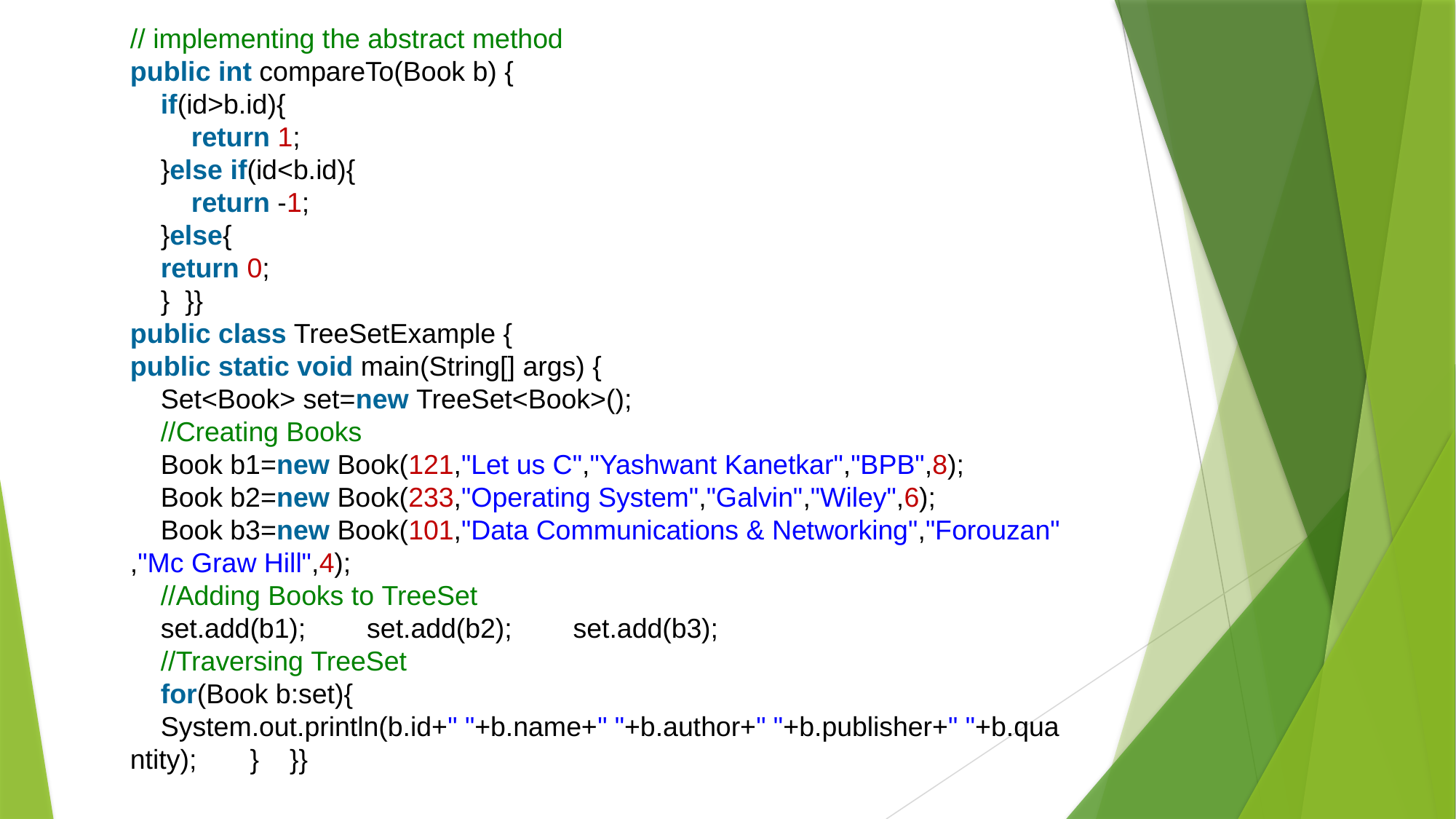

// implementing the abstract method
public int compareTo(Book b) {
    if(id>b.id){
        return 1;
    }else if(id<b.id){
        return -1;
    }else{
    return 0;
    }  }}
public class TreeSetExample {
public static void main(String[] args) {
    Set<Book> set=new TreeSet<Book>();
    //Creating Books
    Book b1=new Book(121,"Let us C","Yashwant Kanetkar","BPB",8);
    Book b2=new Book(233,"Operating System","Galvin","Wiley",6);
    Book b3=new Book(101,"Data Communications & Networking","Forouzan","Mc Graw Hill",4);
    //Adding Books to TreeSet
    set.add(b1);        set.add(b2);        set.add(b3);
    //Traversing TreeSet
    for(Book b:set){
    System.out.println(b.id+" "+b.name+" "+b.author+" "+b.publisher+" "+b.quantity);       }    }}